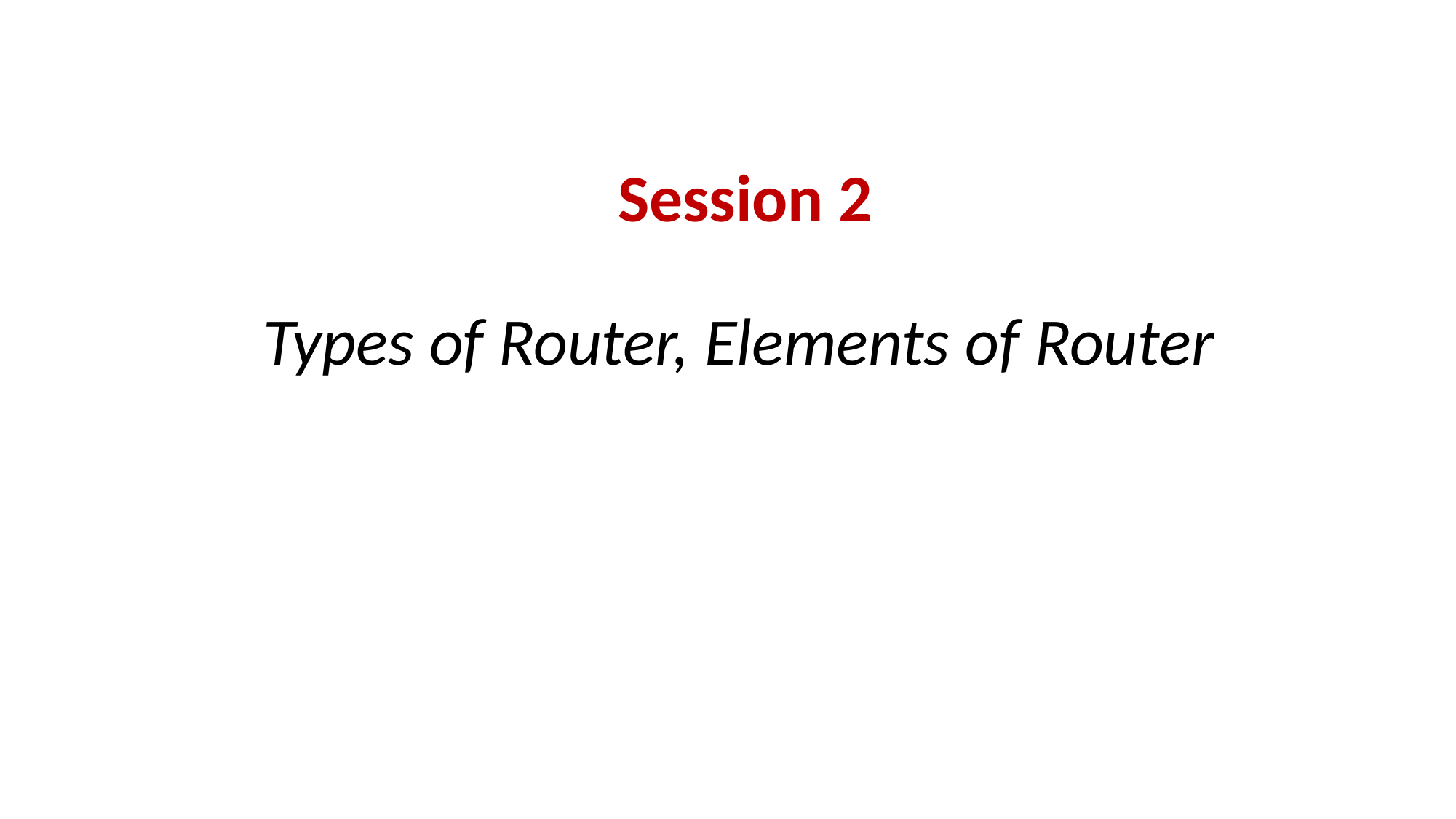

Session 2
Types of Router, Elements of Router